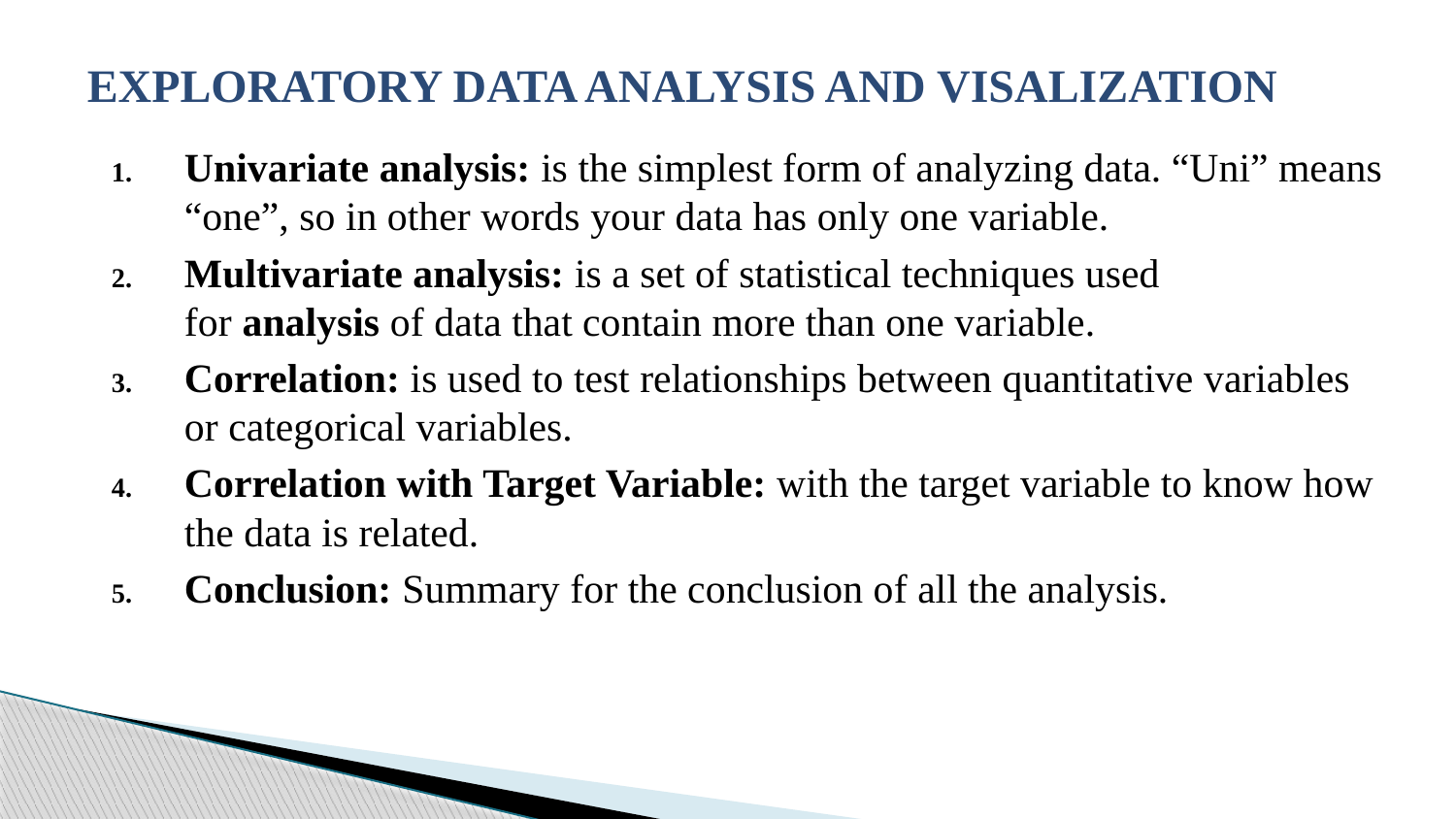

# EXPLORATORY DATA ANALYSIS AND VISALIZATION
Univariate analysis: is the simplest form of analyzing data. “Uni” means “one”, so in other words your data has only one variable.
Multivariate analysis: is a set of statistical techniques used for analysis of data that contain more than one variable.
Correlation: is used to test relationships between quantitative variables or categorical variables.
Correlation with Target Variable: with the target variable to know how the data is related.
Conclusion: Summary for the conclusion of all the analysis.